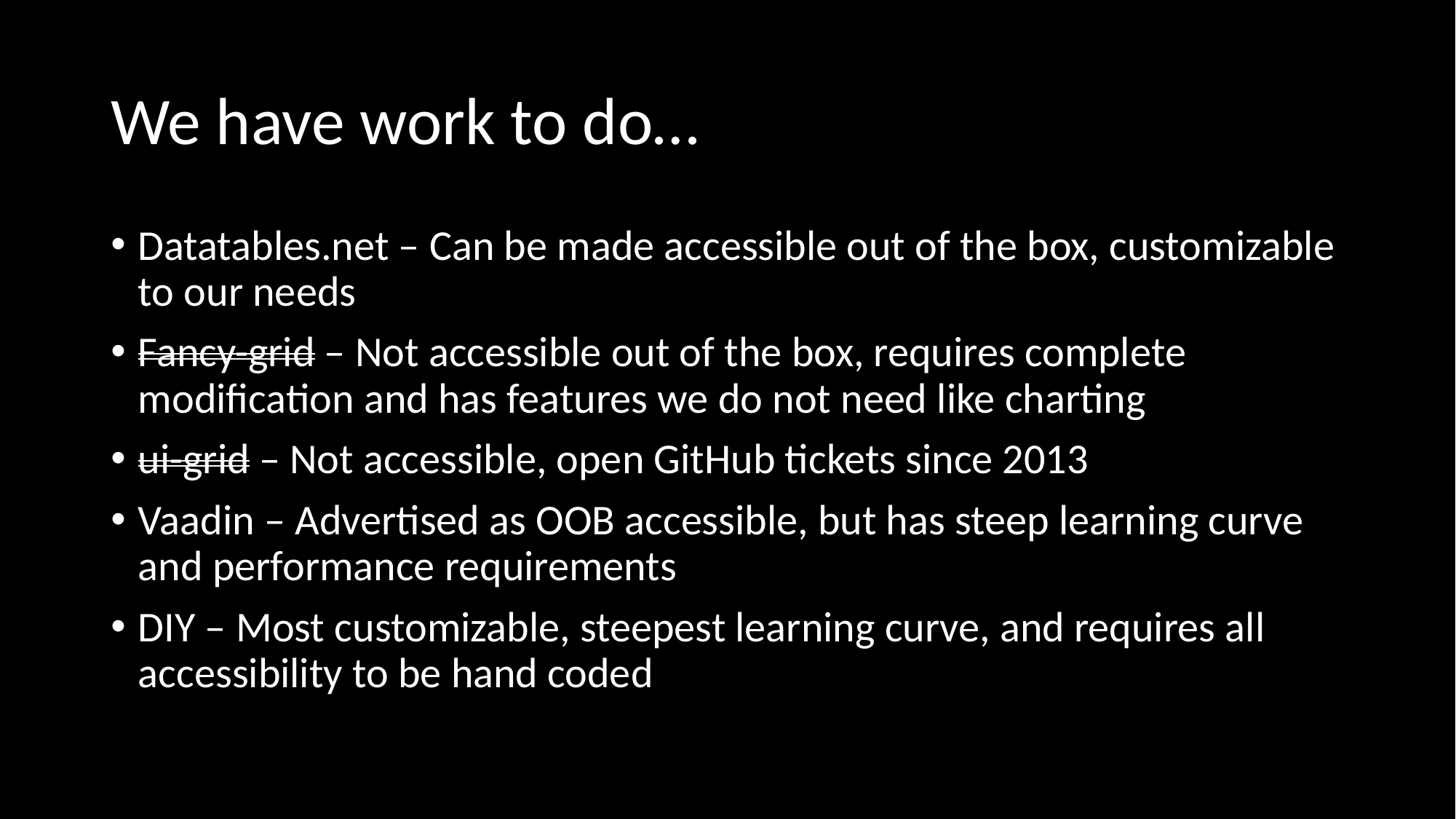

# We have work to do…
Datatables.net – Can be made accessible out of the box, customizable to our needs
Fancy-grid – Not accessible out of the box, requires complete modification and has features we do not need like charting
ui-grid – Not accessible, open GitHub tickets since 2013
Vaadin – Advertised as OOB accessible, but has steep learning curve and performance requirements
DIY – Most customizable, steepest learning curve, and requires all accessibility to be hand coded